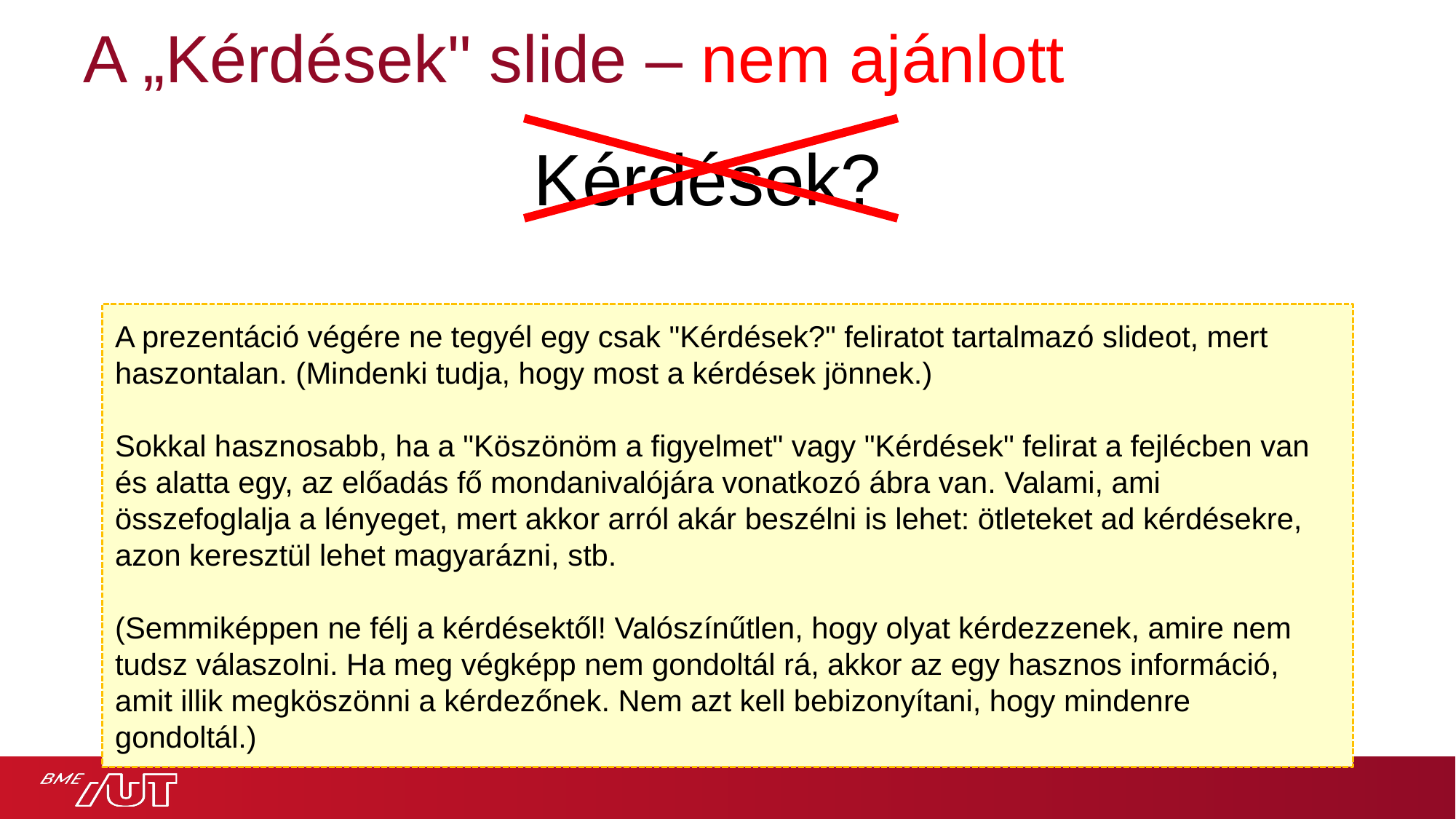

# A „Kérdések" slide – nem ajánlott
Kérdések?

A prezentáció végére ne tegyél egy csak "Kérdések?" feliratot tartalmazó slideot, mert haszontalan. (Mindenki tudja, hogy most a kérdések jönnek.)

Sokkal hasznosabb, ha a "Köszönöm a figyelmet" vagy "Kérdések" felirat a fejlécben van és alatta egy, az előadás fő mondanivalójára vonatkozó ábra van. Valami, ami összefoglalja a lényeget, mert akkor arról akár beszélni is lehet: ötleteket ad kérdésekre, azon keresztül lehet magyarázni, stb.

(Semmiképpen ne félj a kérdésektől! Valószínűtlen, hogy olyat kérdezzenek, amire nem tudsz válaszolni. Ha meg végképp nem gondoltál rá, akkor az egy hasznos információ, amit illik megköszönni a kérdezőnek. Nem azt kell bebizonyítani, hogy mindenre gondoltál.)